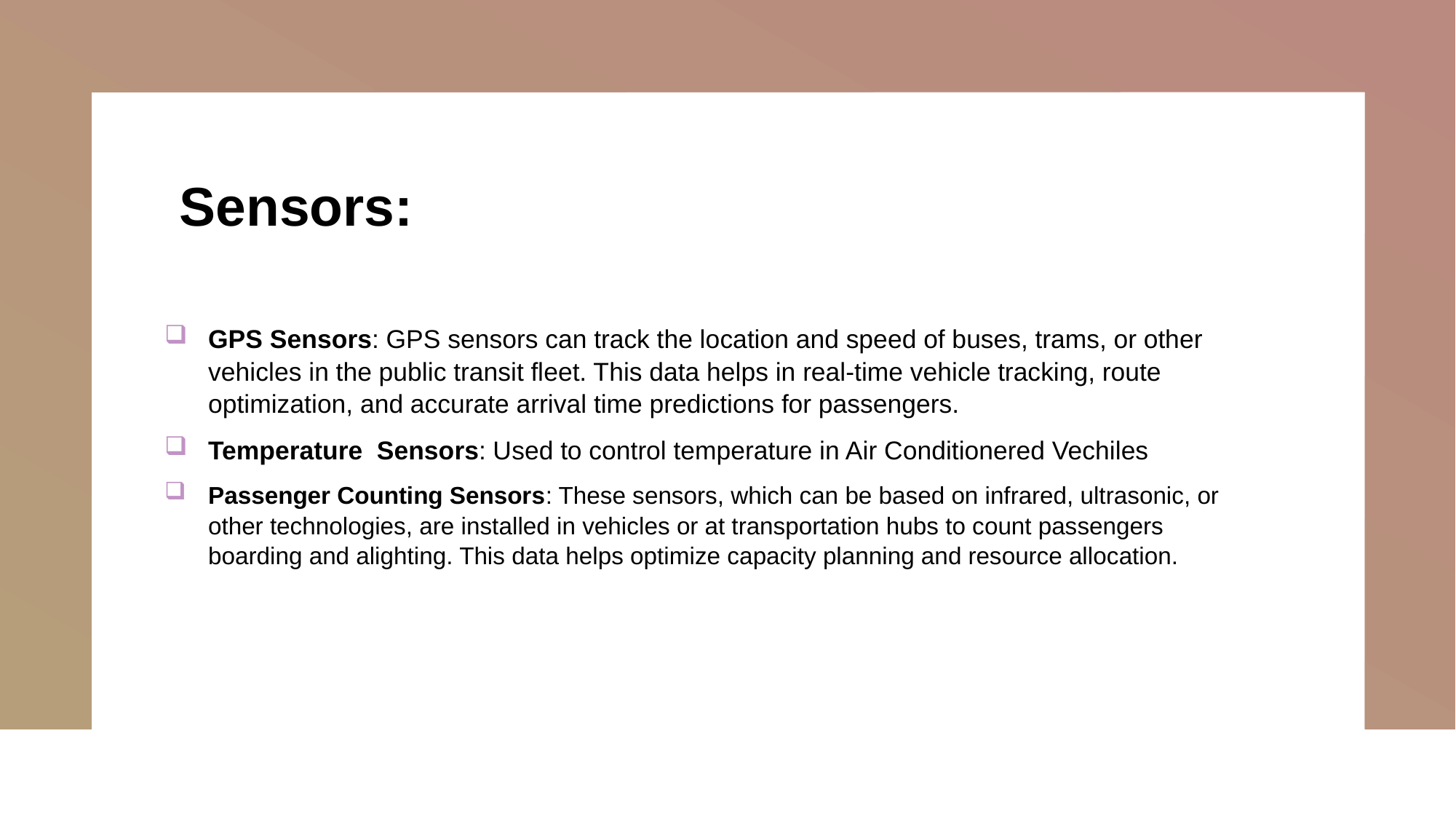

Sensors:
GPS Sensors: GPS sensors can track the location and speed of buses, trams, or other vehicles in the public transit fleet. This data helps in real-time vehicle tracking, route optimization, and accurate arrival time predictions for passengers.
Temperature  Sensors: Used to control temperature in Air Conditionered Vechiles
Passenger Counting Sensors: These sensors, which can be based on infrared, ultrasonic, or other technologies, are installed in vehicles or at transportation hubs to count passengers boarding and alighting. This data helps optimize capacity planning and resource allocation.